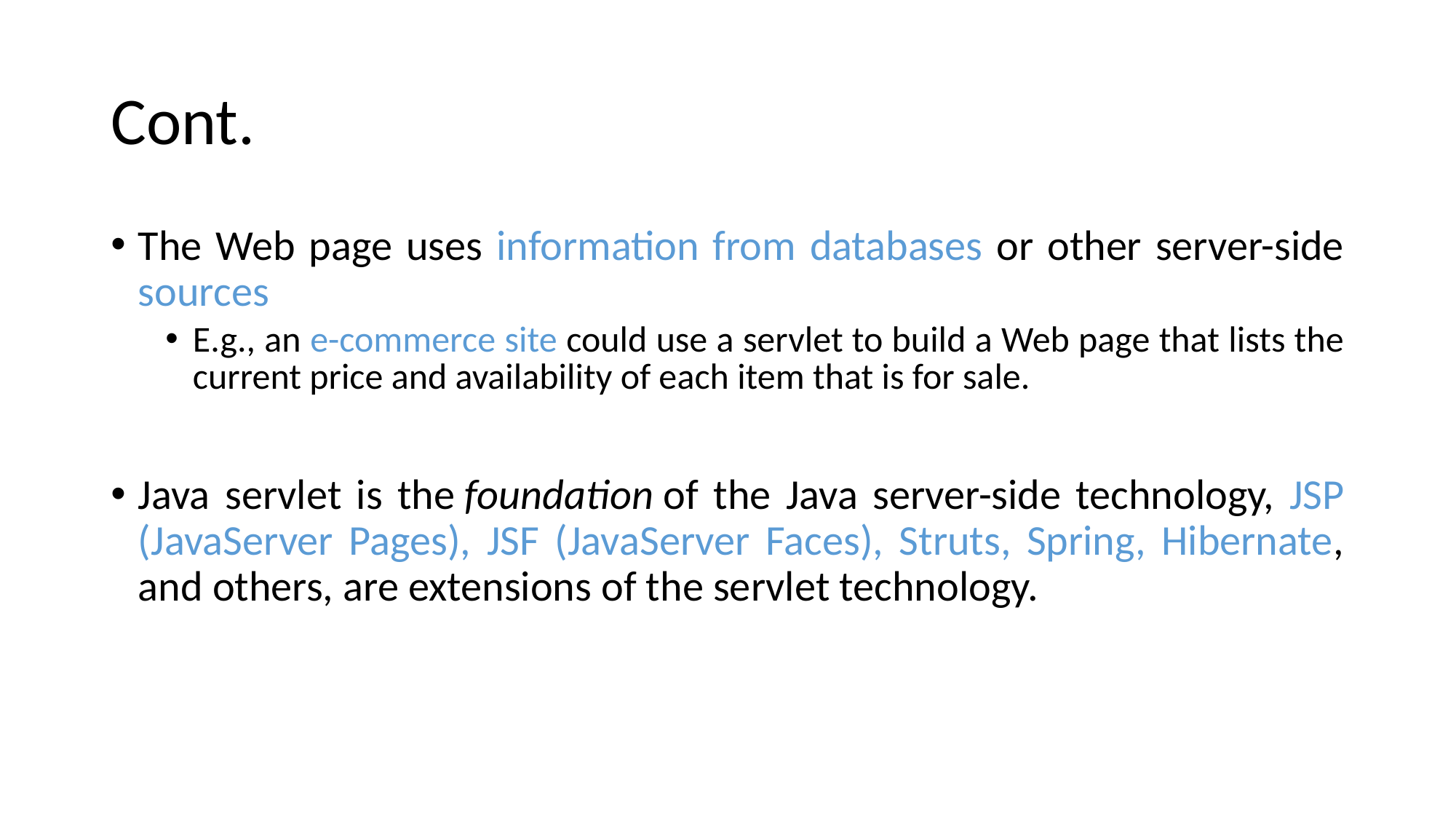

# Cont.
The Web page uses information from databases or other server-side sources
E.g., an e-commerce site could use a servlet to build a Web page that lists the current price and availability of each item that is for sale.

Java servlet is the foundation of the Java server-side technology, JSP (JavaServer Pages), JSF (JavaServer Faces), Struts, Spring, Hibernate, and others, are extensions of the servlet technology.